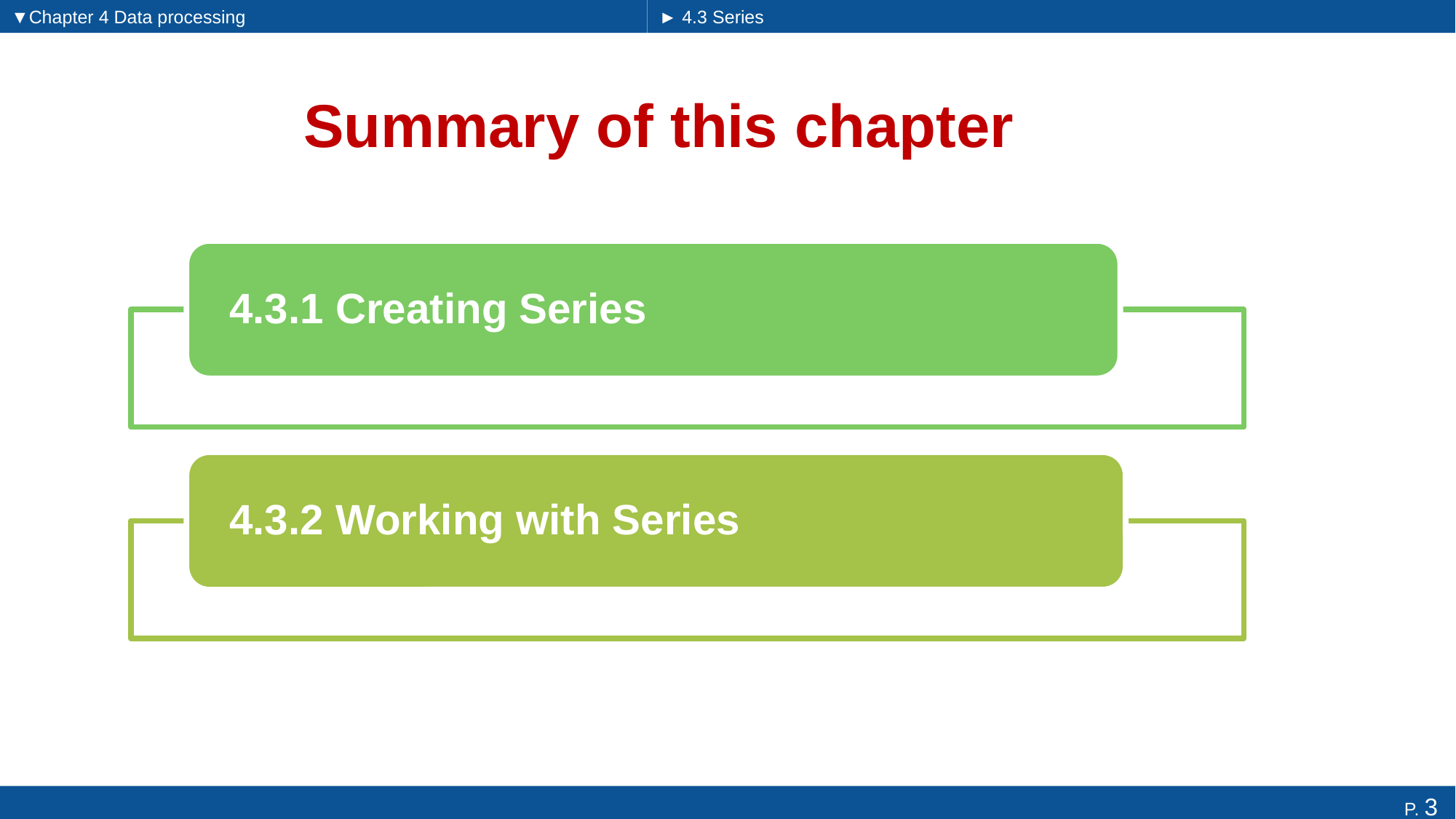

▼Chapter 4 Data processing
► 4.3 Series
# Summary of this chapter
4.3.1 Creating Series
4.3.2 Working with Series